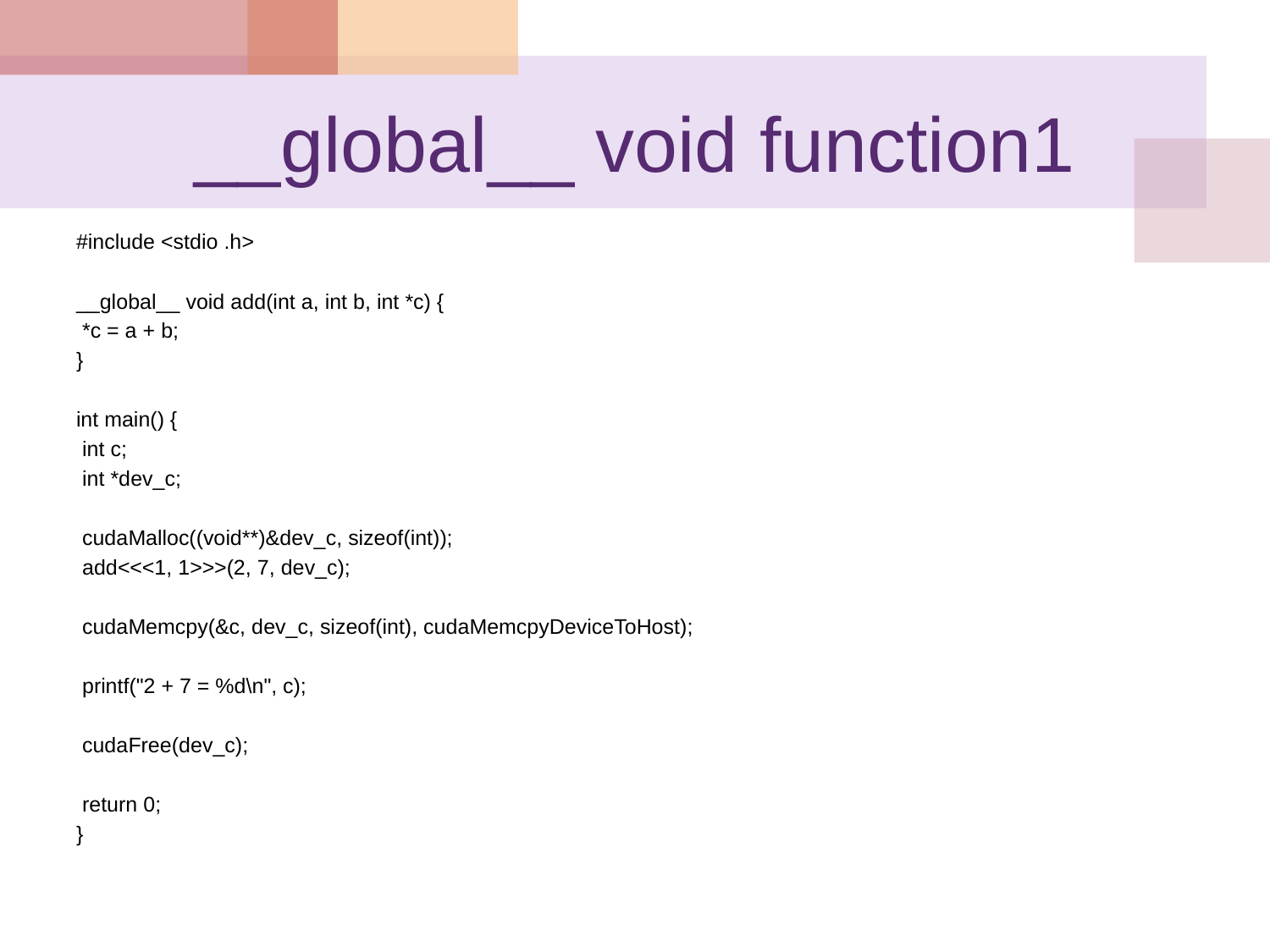

# __global__ void function1
#include <stdio .h>

__global__ void add(int a, int b, int *c) {
 *c = a + b;
}

int main() {
 int c;
 int *dev_c;

 cudaMalloc((void**)&dev_c, sizeof(int));
 add<<<1, 1>>>(2, 7, dev_c);

 cudaMemcpy(&c, dev_c, sizeof(int), cudaMemcpyDeviceToHost);

 printf("2 + 7 = %d\n", c);

 cudaFree(dev_c);

 return 0;
}